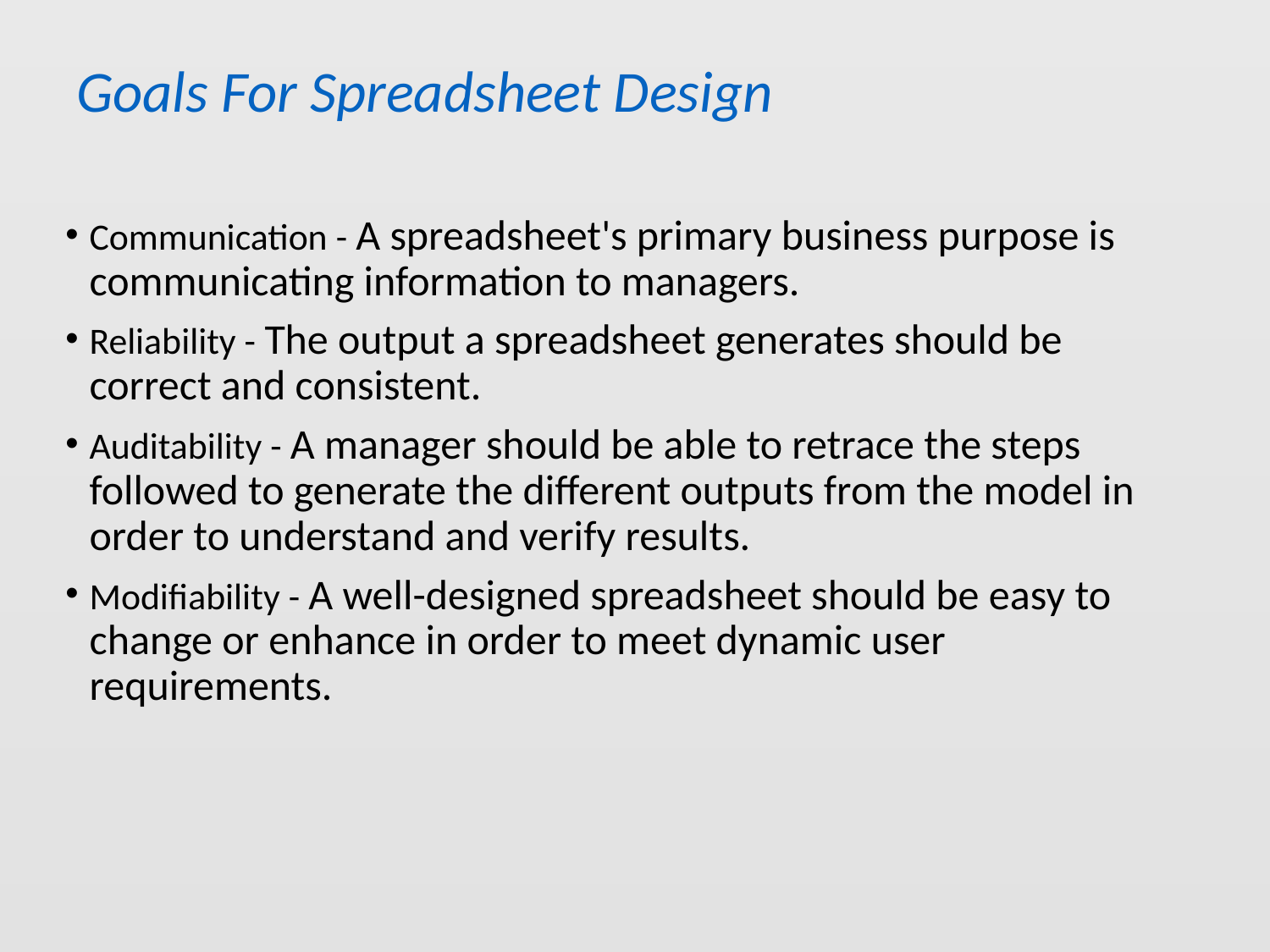

# Goals For Spreadsheet Design
Communication - A spreadsheet's primary business purpose is communicating information to managers.
Reliability - The output a spreadsheet generates should be correct and consistent.
Auditability - A manager should be able to retrace the steps followed to generate the different outputs from the model in order to understand and verify results.
Modifiability - A well-designed spreadsheet should be easy to change or enhance in order to meet dynamic user requirements.